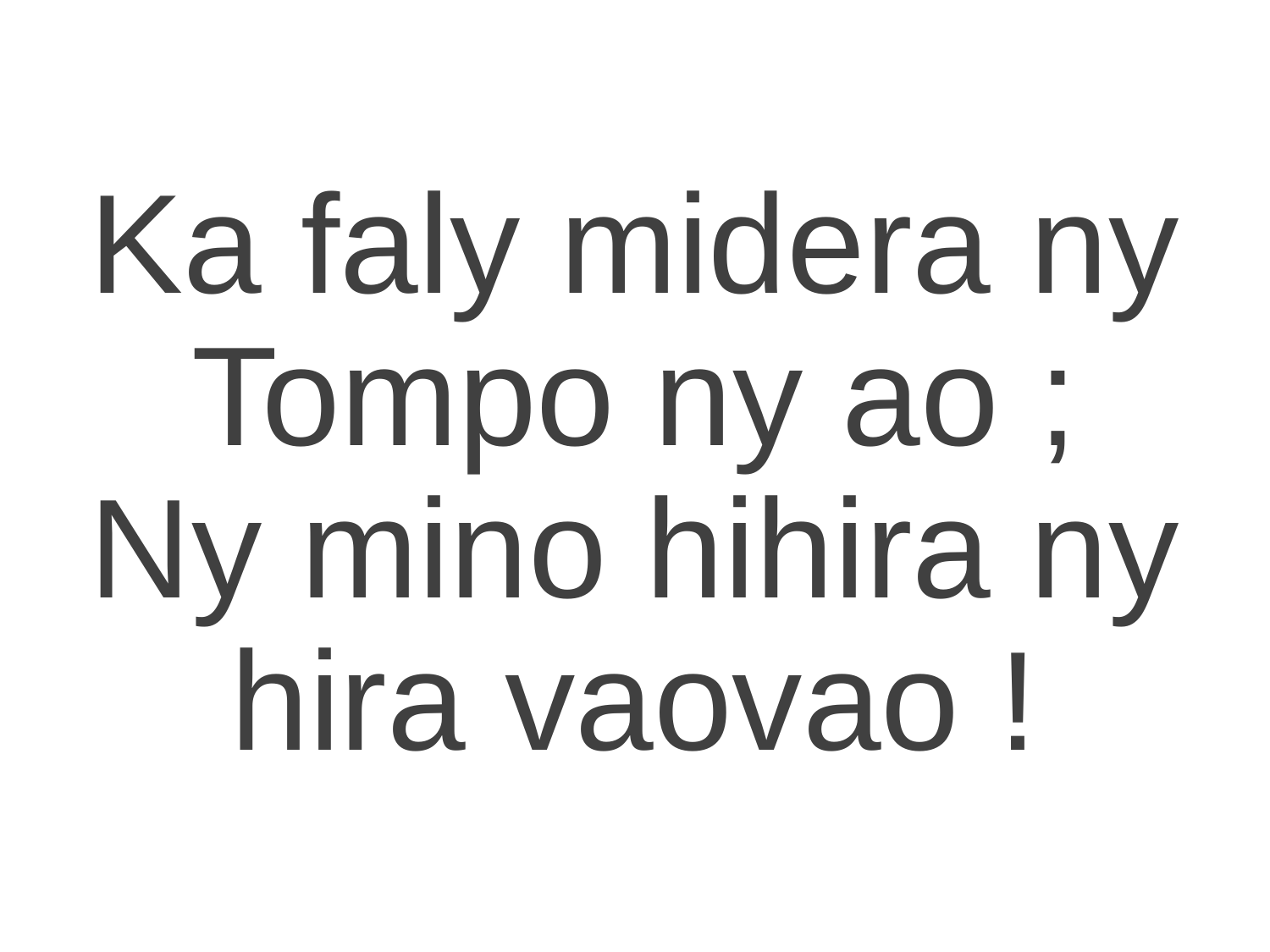

Ka faly midera ny Tompo ny ao ;
Ny mino hihira ny hira vaovao !